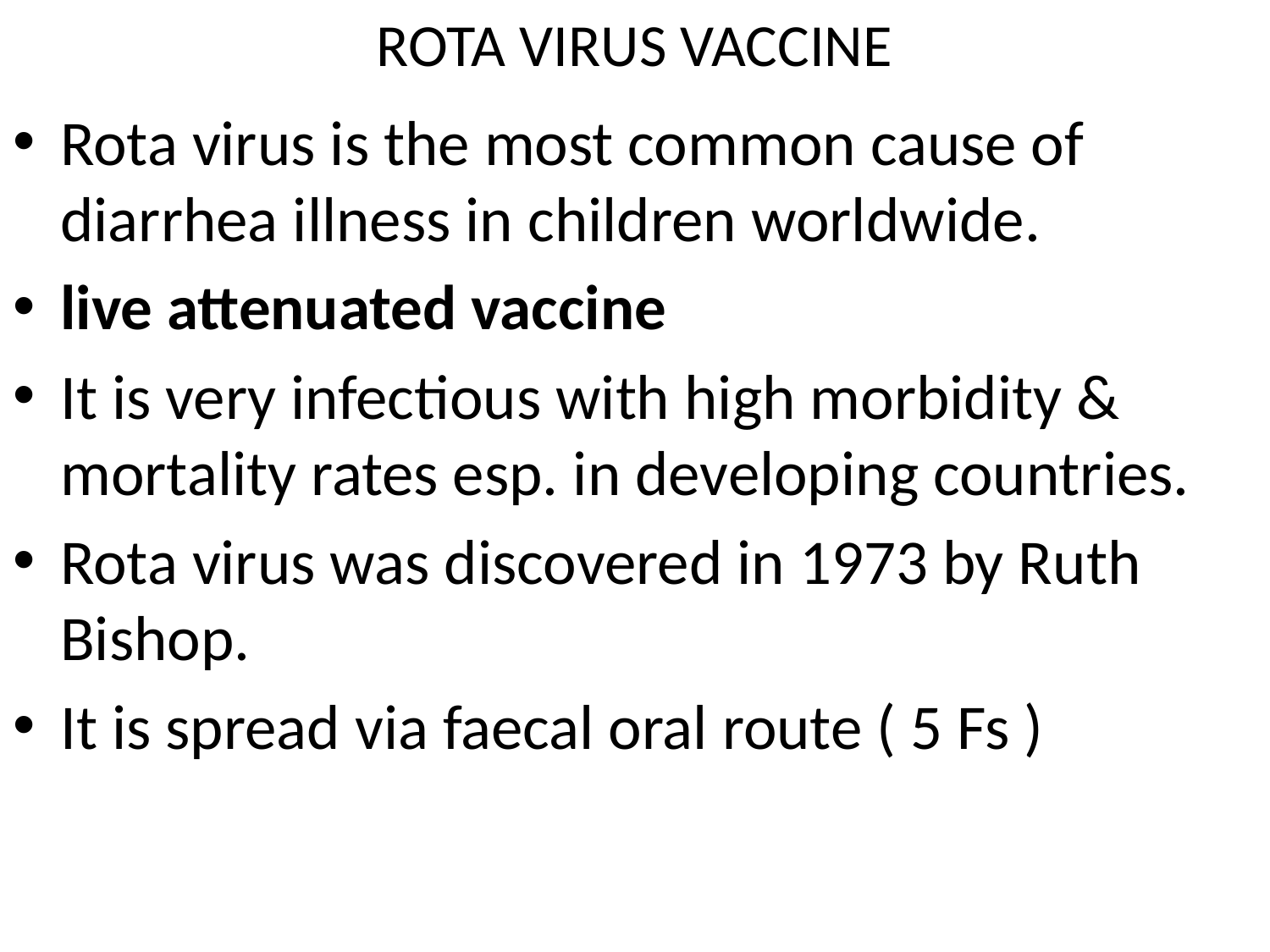

# ROTA VIRUS VACCINE
Rota virus is the most common cause of diarrhea illness in children worldwide.
live attenuated vaccine
It is very infectious with high morbidity & mortality rates esp. in developing countries.
Rota virus was discovered in 1973 by Ruth Bishop.
It is spread via faecal oral route ( 5 Fs )